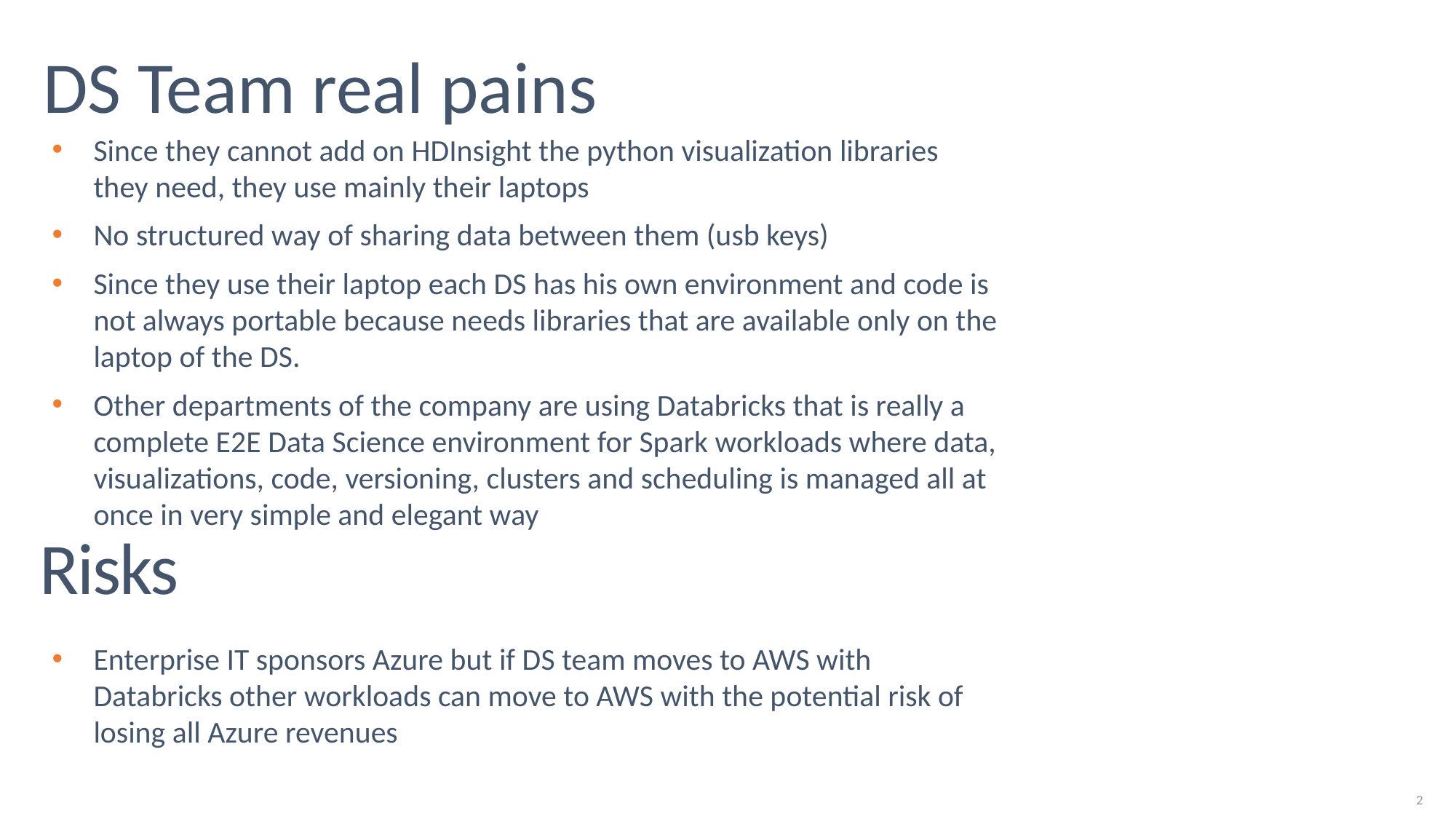

# DS Team real pains
Since they cannot add on HDInsight the python visualization libraries they need, they use mainly their laptops
No structured way of sharing data between them (usb keys)
Since they use their laptop each DS has his own environment and code is not always portable because needs libraries that are available only on the laptop of the DS.
Other departments of the company are using Databricks that is really a complete E2E Data Science environment for Spark workloads where data, visualizations, code, versioning, clusters and scheduling is managed all at once in very simple and elegant way
Risks
Enterprise IT sponsors Azure but if DS team moves to AWS with Databricks other workloads can move to AWS with the potential risk of losing all Azure revenues
2